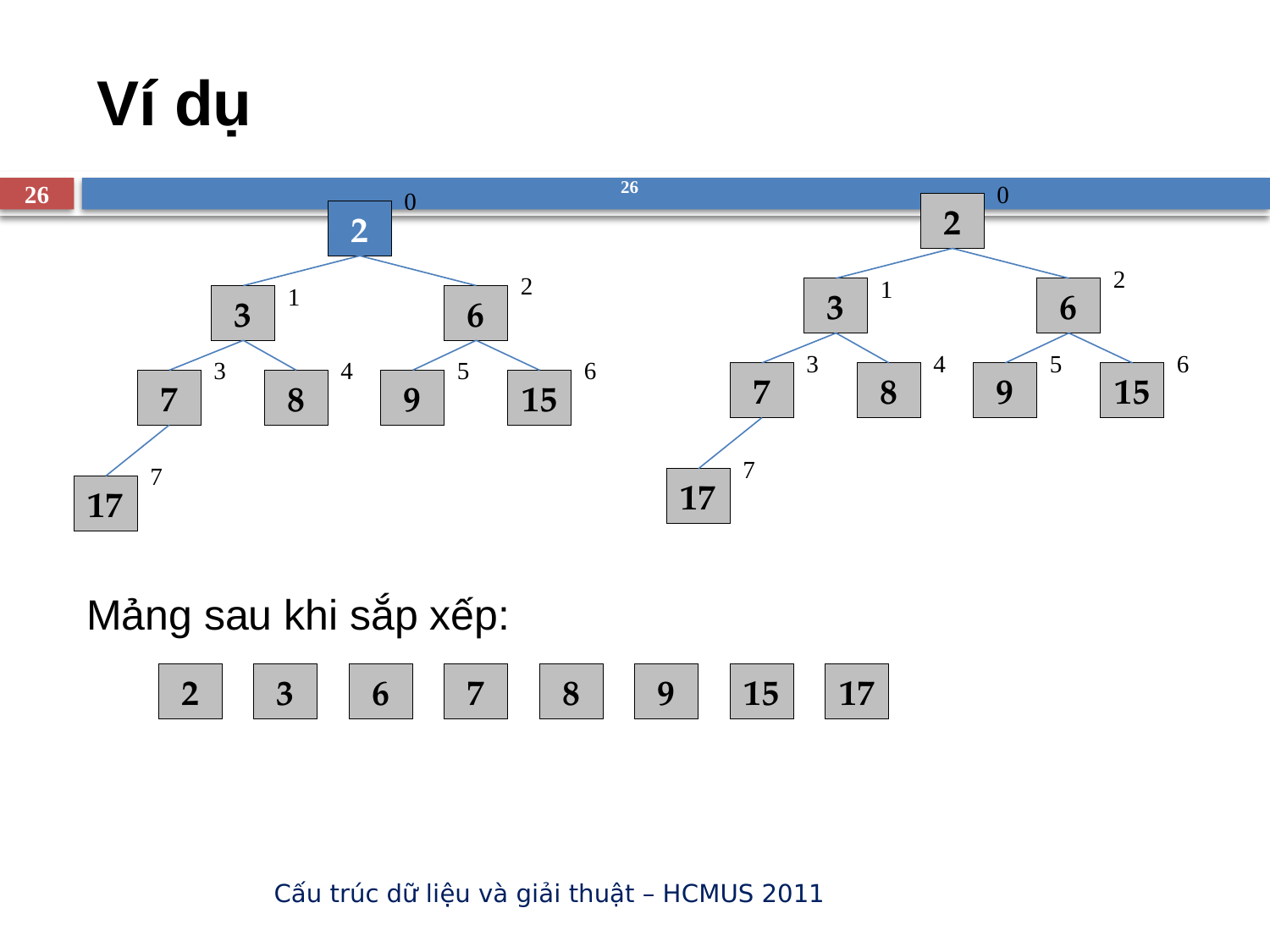

# Ví dụ
26
0
26
0
2
2
2
2
1
1
3
6
3
6
3
4
5
6
3
4
5
6
7
8
9
15
7
8
9
15
7
7
17
17
Mảng sau khi sắp xếp:
2
3
6
7
8
9
15
17
Cấu trúc dữ liệu và giải thuật – HCMUS 2011